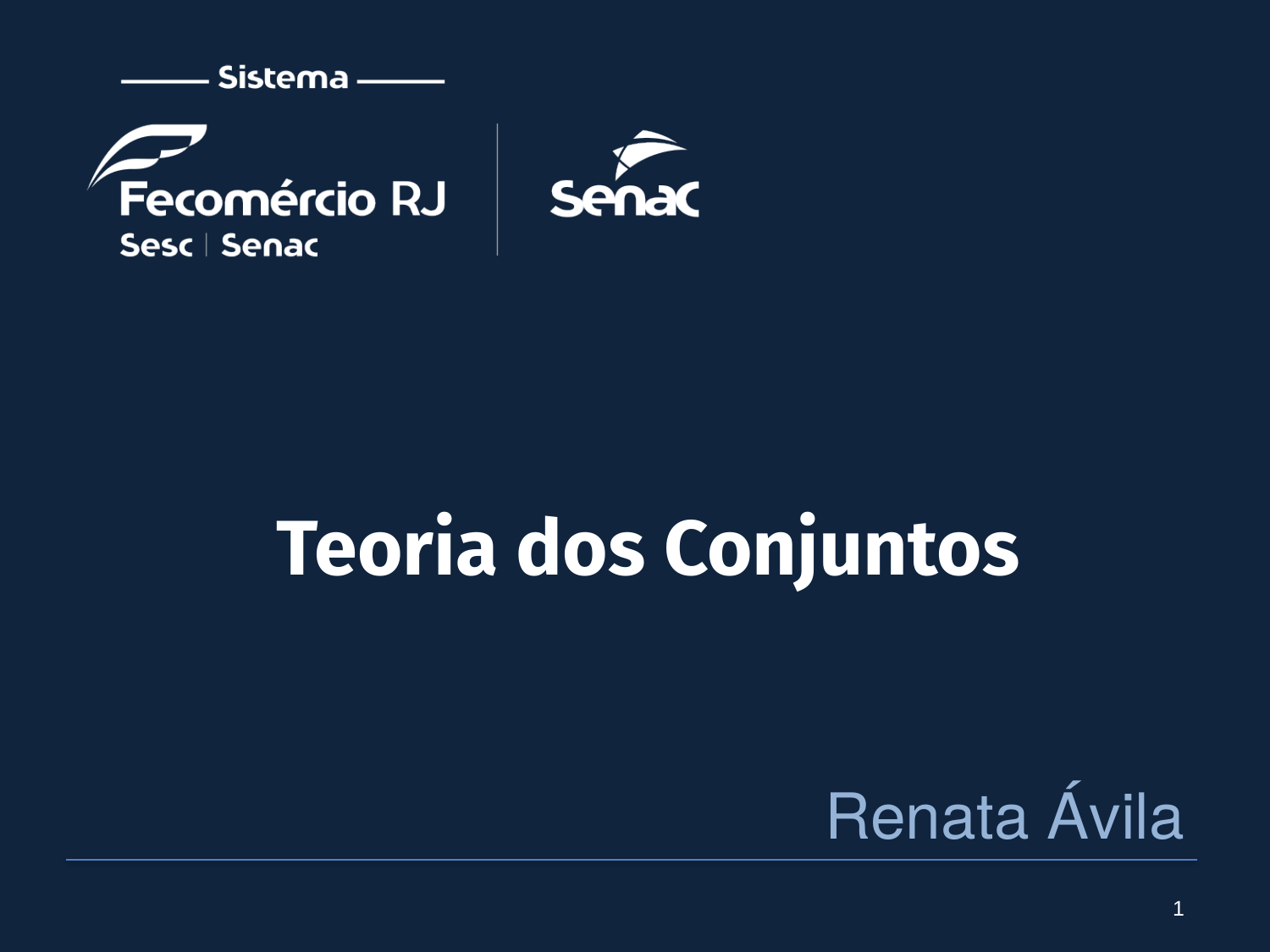

# Teoria dos Conjuntos
Renata Ávila
1